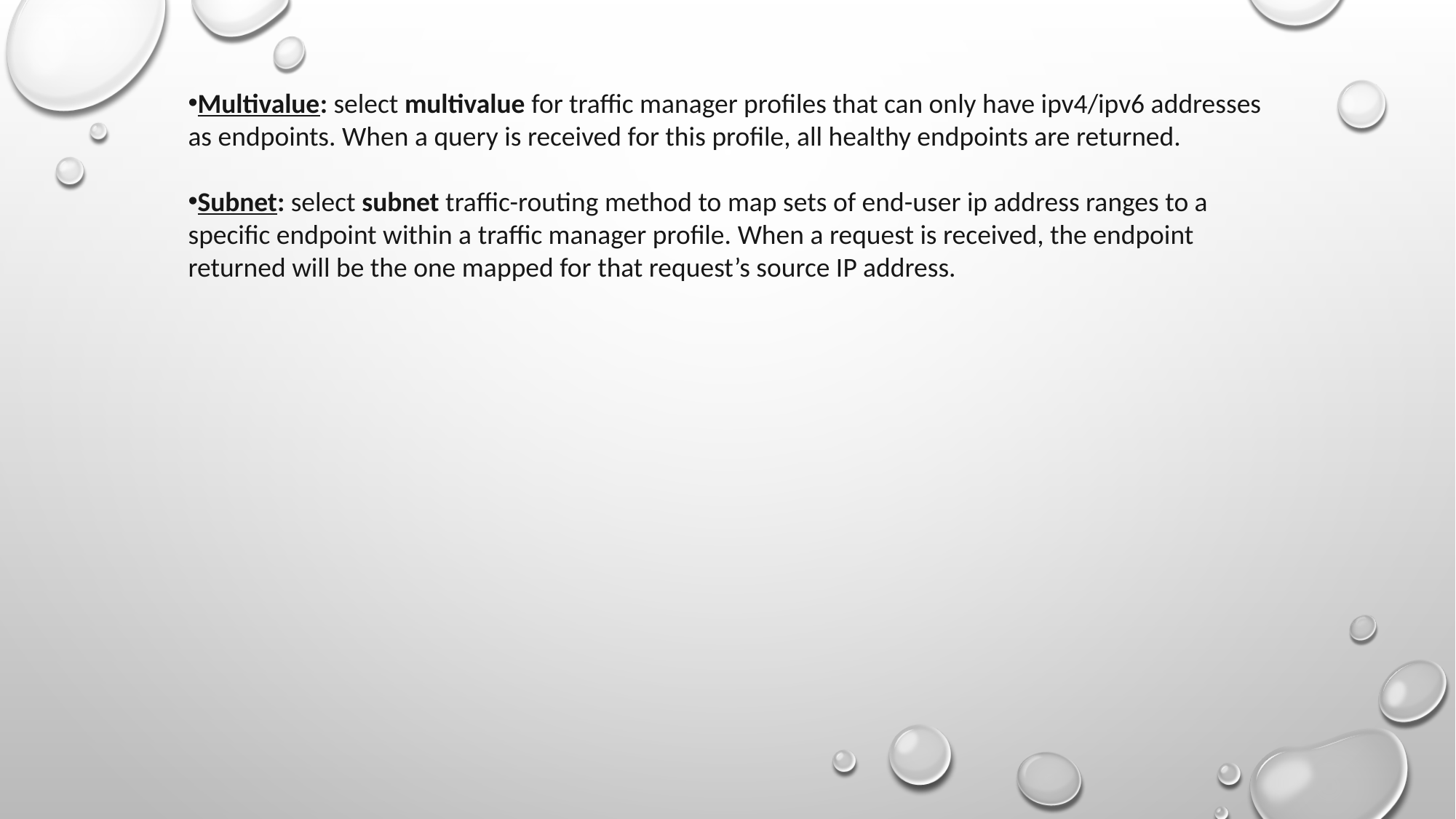

Multivalue: select multivalue for traffic manager profiles that can only have ipv4/ipv6 addresses as endpoints. When a query is received for this profile, all healthy endpoints are returned.

Subnet: select subnet traffic-routing method to map sets of end-user ip address ranges to a specific endpoint within a traffic manager profile. When a request is received, the endpoint returned will be the one mapped for that request’s source IP address.